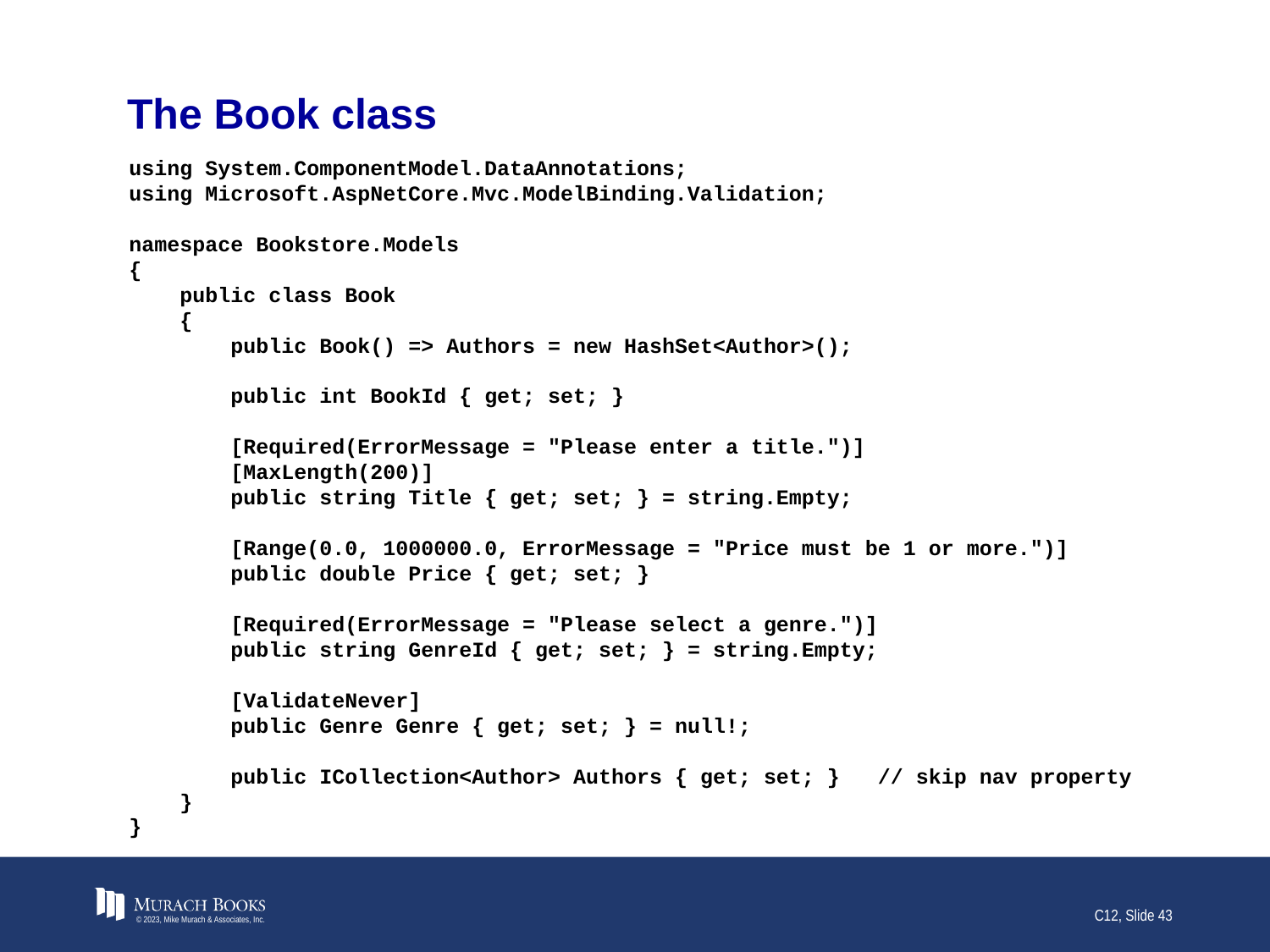

# The Book class
using System.ComponentModel.DataAnnotations;
using Microsoft.AspNetCore.Mvc.ModelBinding.Validation;

namespace Bookstore.Models
{
    public class Book
    {
        public Book() => Authors = new HashSet<Author>();

        public int BookId { get; set; }

        [Required(ErrorMessage = "Please enter a title.")]
        [MaxLength(200)]
        public string Title { get; set; } = string.Empty;

        [Range(0.0, 1000000.0, ErrorMessage = "Price must be 1 or more.")]
        public double Price { get; set; }

        [Required(ErrorMessage = "Please select a genre.")]
        public string GenreId { get; set; } = string.Empty;

        [ValidateNever]
        public Genre Genre { get; set; } = null!;

        public ICollection<Author> Authors { get; set; }   // skip nav property
    }
}
© 2023, Mike Murach & Associates, Inc.

C12, Slide 43